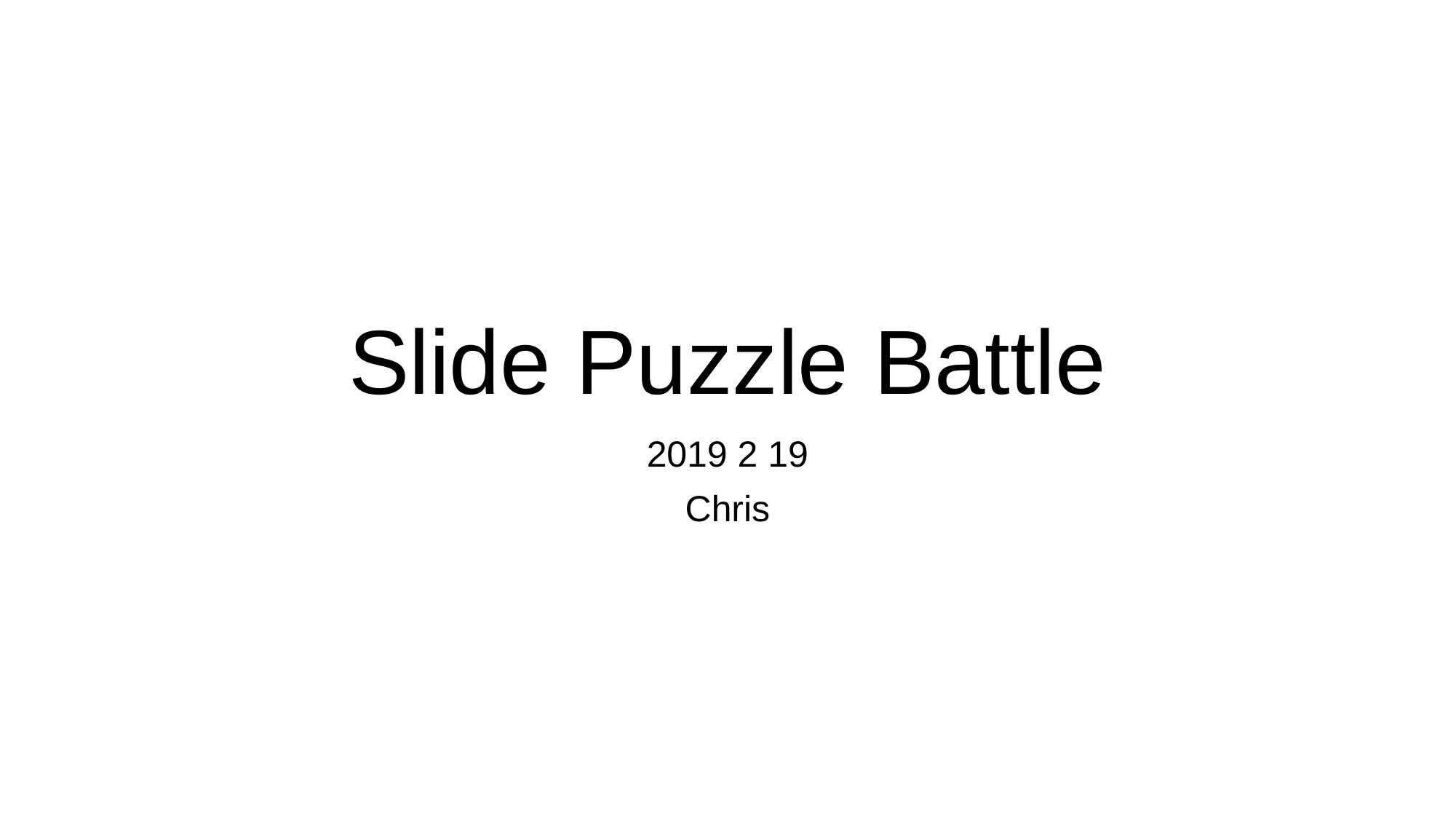

# Slide Puzzle Battle
2019 2 19
Chris